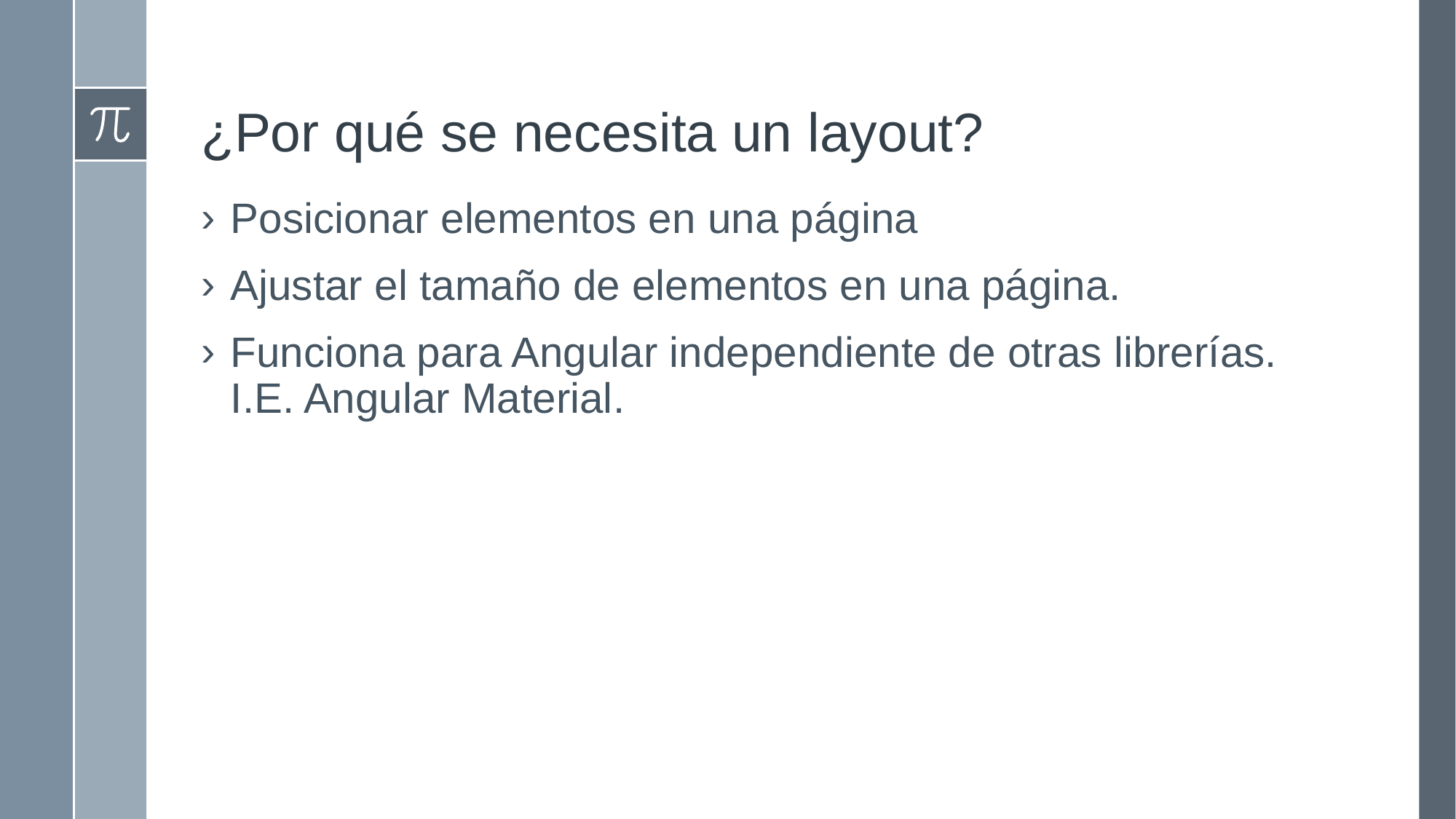

# ¿Por qué se necesita un layout?
Posicionar elementos en una página
Ajustar el tamaño de elementos en una página.
Funciona para Angular independiente de otras librerías. I.E. Angular Material.